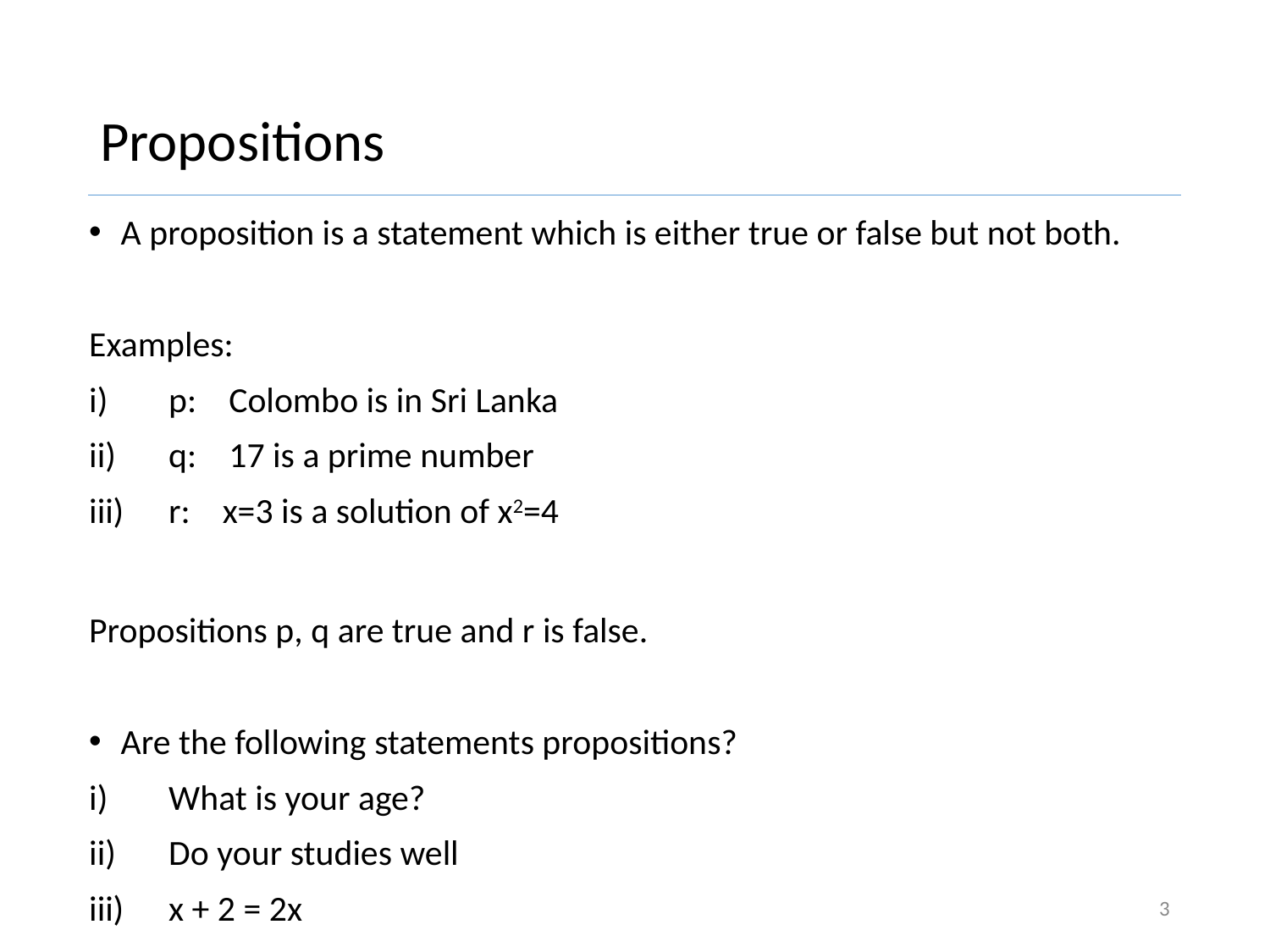

# Propositions
A proposition is a statement which is either true or false but not both.

Examples:
p:    Colombo is in Sri Lanka
q:    17 is a prime number
r:    x=3 is a solution of x2=4

Propositions p, q are true and r is false.

Are the following statements propositions?
What is your age?
Do your studies well
x + 2 = 2x

3